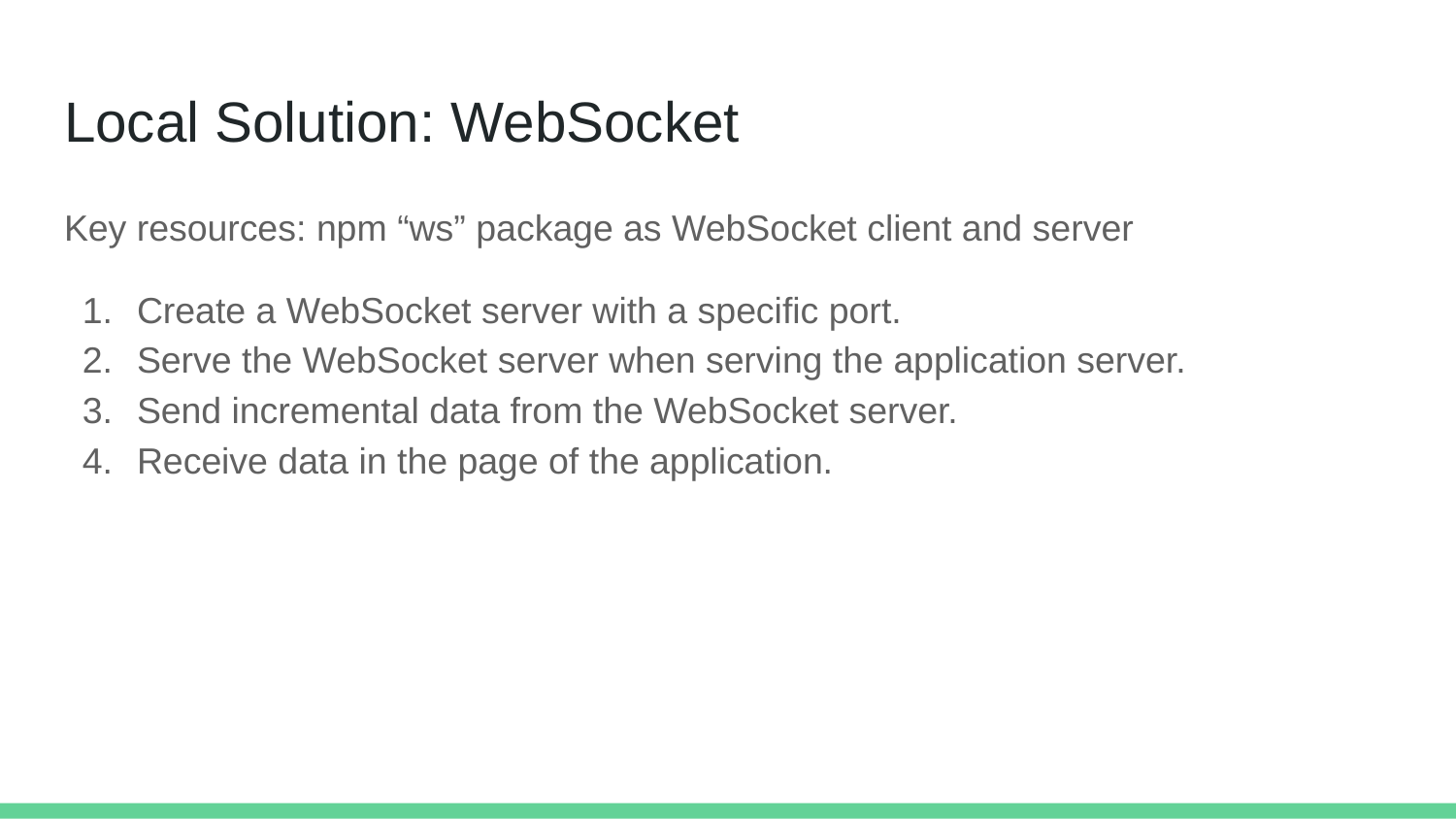

# Local Solution: WebSocket
Key resources: npm “ws” package as WebSocket client and server
Create a WebSocket server with a specific port.
Serve the WebSocket server when serving the application server.
Send incremental data from the WebSocket server.
Receive data in the page of the application.